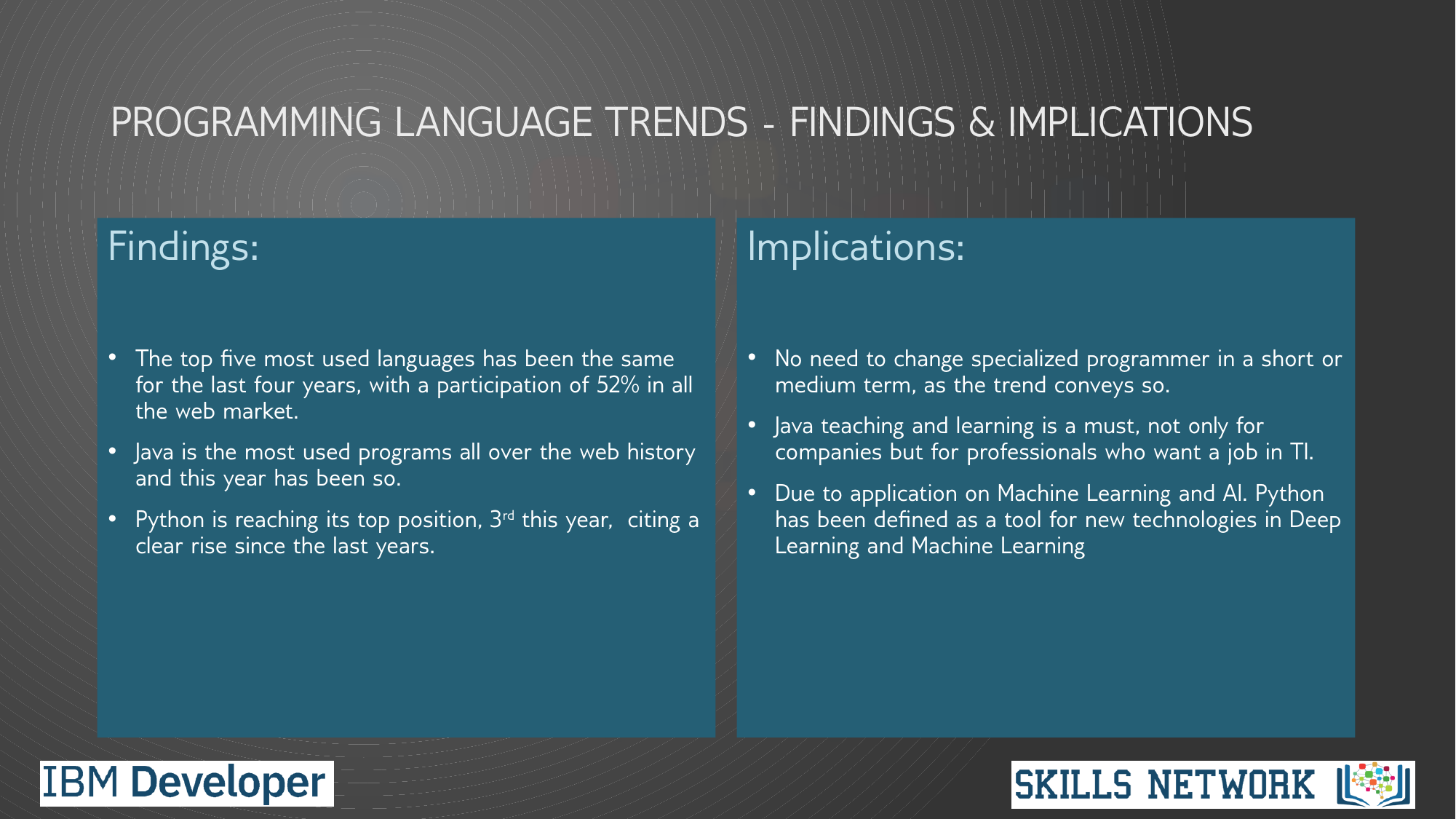

# PROGRAMMING LANGUAGE TRENDS - FINDINGS & IMPLICATIONS
Findings:

The top five most used languages has been the same for the last four years, with a participation of 52% in all the web market.
Java is the most used programs all over the web history and this year has been so.
Python is reaching its top position, 3rd this year,  citing a clear rise since the last years.

Implications:

No need to change specialized programmer in a short or medium term, as the trend conveys so.
Java teaching and learning is a must, not only for companies but for professionals who want a job in TI.
Due to application on Machine Learning and AI. Python  has been defined as a tool for new technologies in Deep Learning and Machine Learning